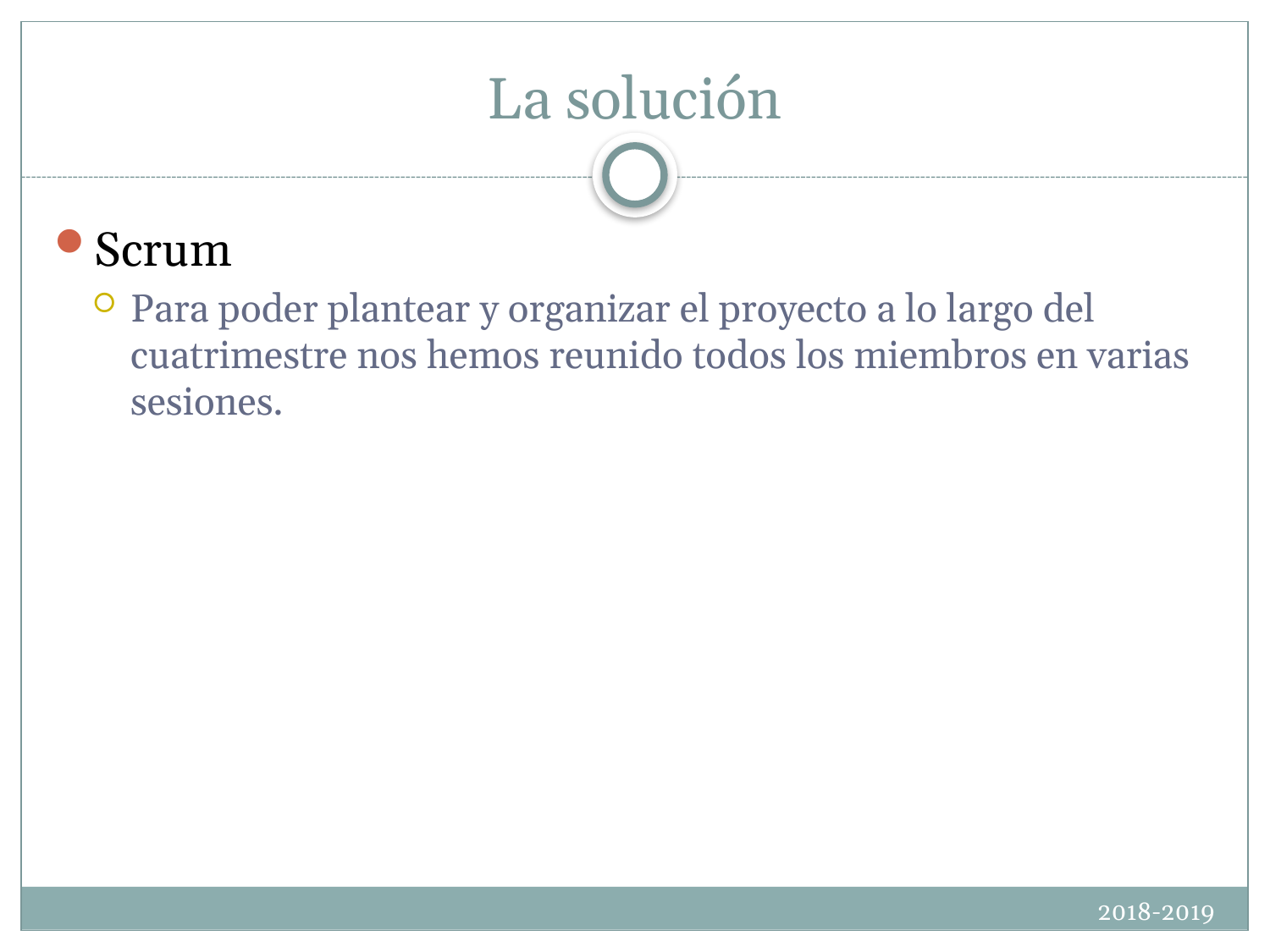

# La solución
Scrum
Para poder plantear y organizar el proyecto a lo largo del cuatrimestre nos hemos reunido todos los miembros en varias sesiones.
2018-2019